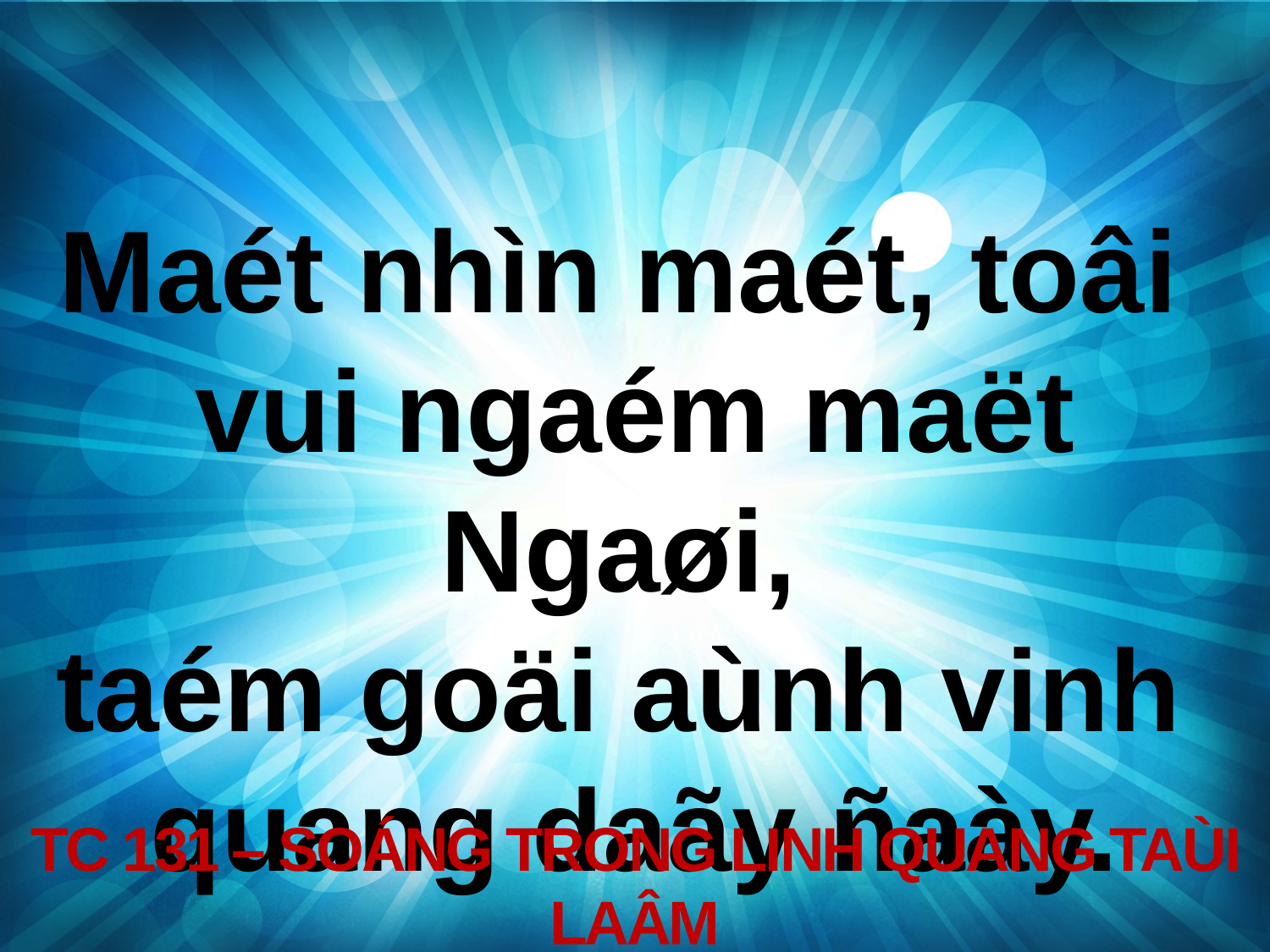

Maét nhìn maét, toâi
vui ngaém maët Ngaøi,
taém goäi aùnh vinh
quang daãy ñaày.
TC 131 – SOÁNG TRONG LINH QUANG TAÙI LAÂM